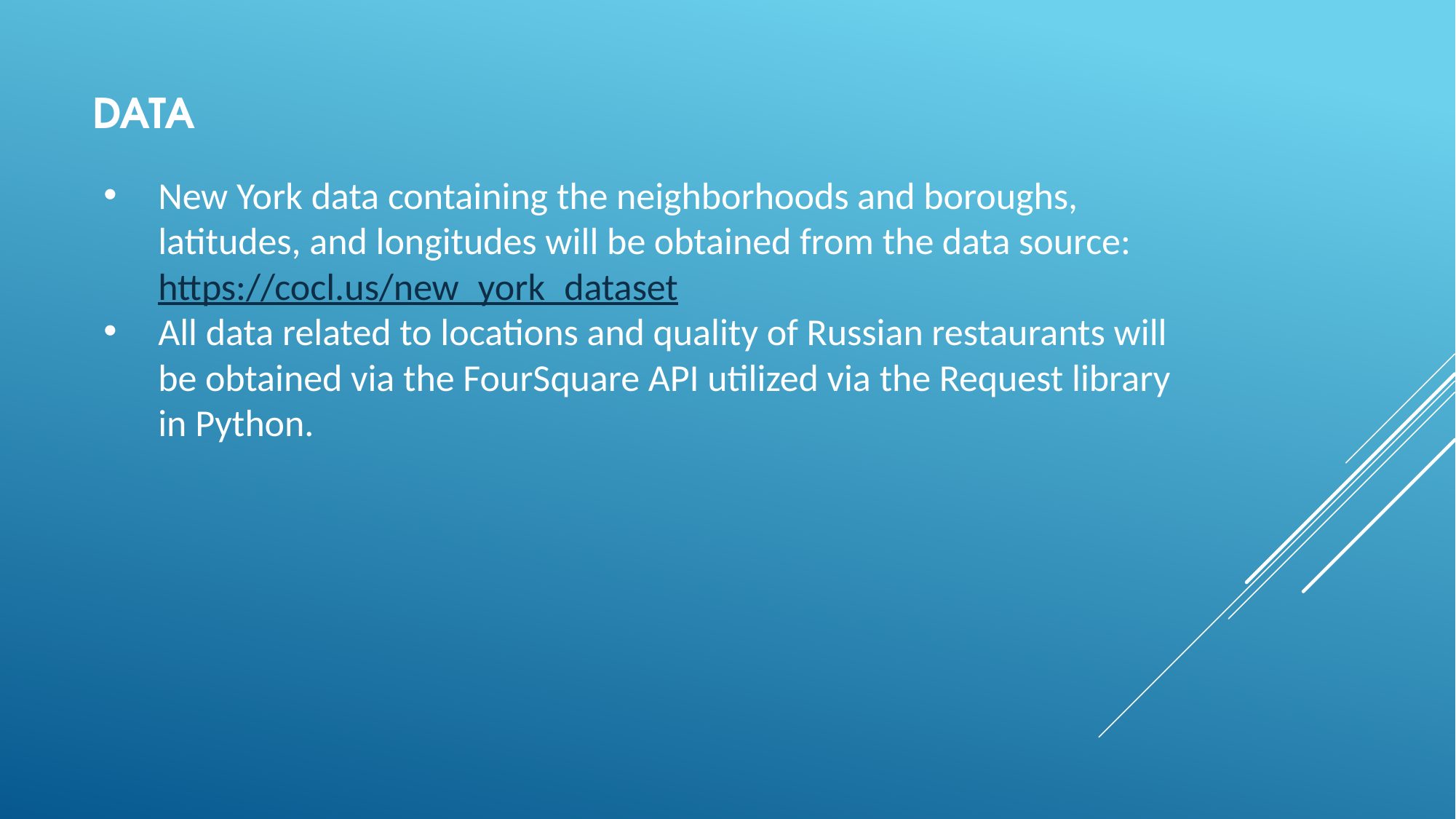

# Data
New York data containing the neighborhoods and boroughs, latitudes, and longitudes will be obtained from the data source: https://cocl.us/new_york_dataset
All data related to locations and quality of Russian restaurants will be obtained via the FourSquare API utilized via the Request library in Python.